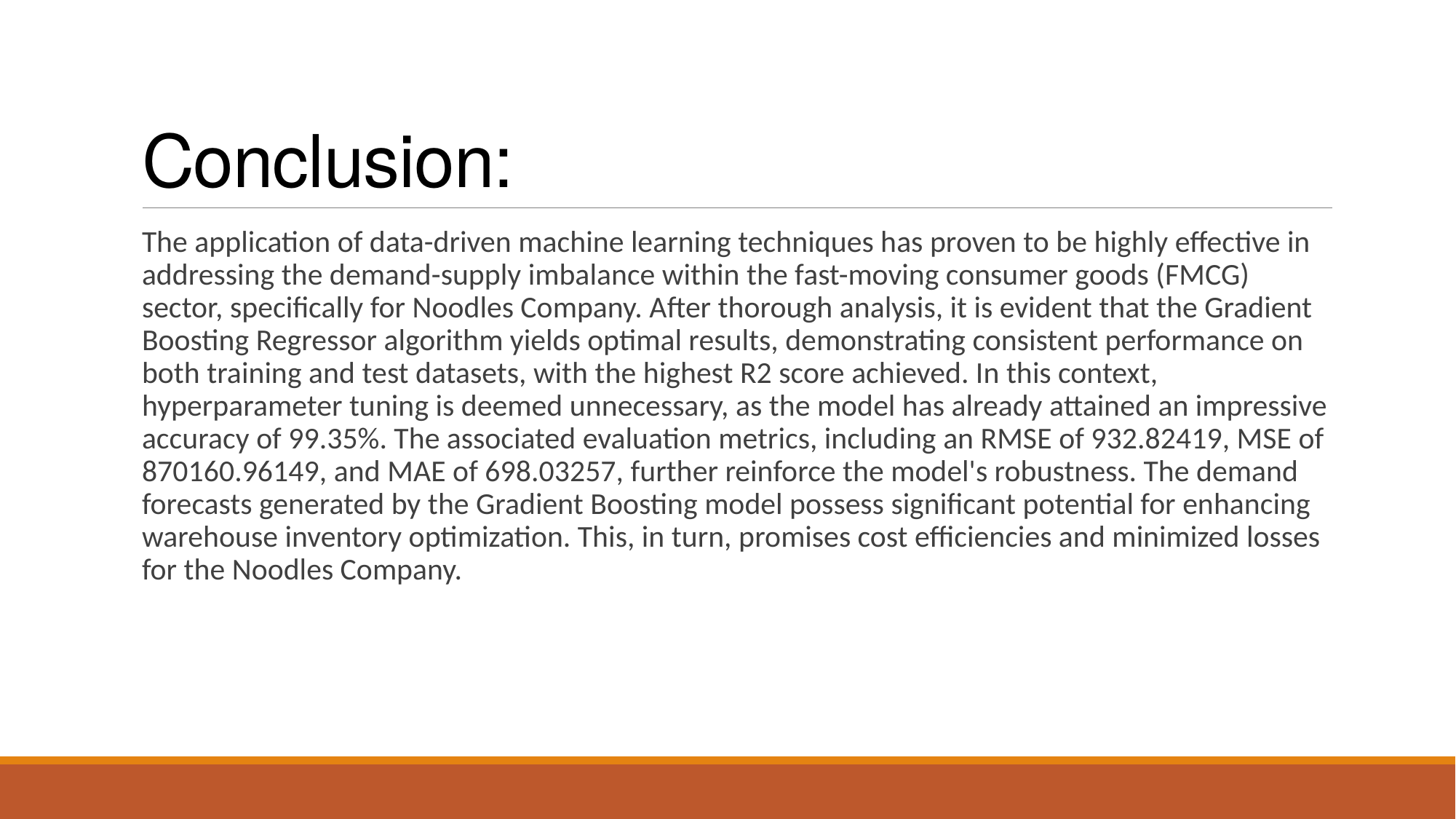

# Conclusion:
The application of data-driven machine learning techniques has proven to be highly effective in addressing the demand-supply imbalance within the fast-moving consumer goods (FMCG) sector, specifically for Noodles Company. After thorough analysis, it is evident that the Gradient Boosting Regressor algorithm yields optimal results, demonstrating consistent performance on both training and test datasets, with the highest R2 score achieved. In this context, hyperparameter tuning is deemed unnecessary, as the model has already attained an impressive accuracy of 99.35%. The associated evaluation metrics, including an RMSE of 932.82419, MSE of 870160.96149, and MAE of 698.03257, further reinforce the model's robustness. The demand forecasts generated by the Gradient Boosting model possess significant potential for enhancing warehouse inventory optimization. This, in turn, promises cost efficiencies and minimized losses for the Noodles Company.